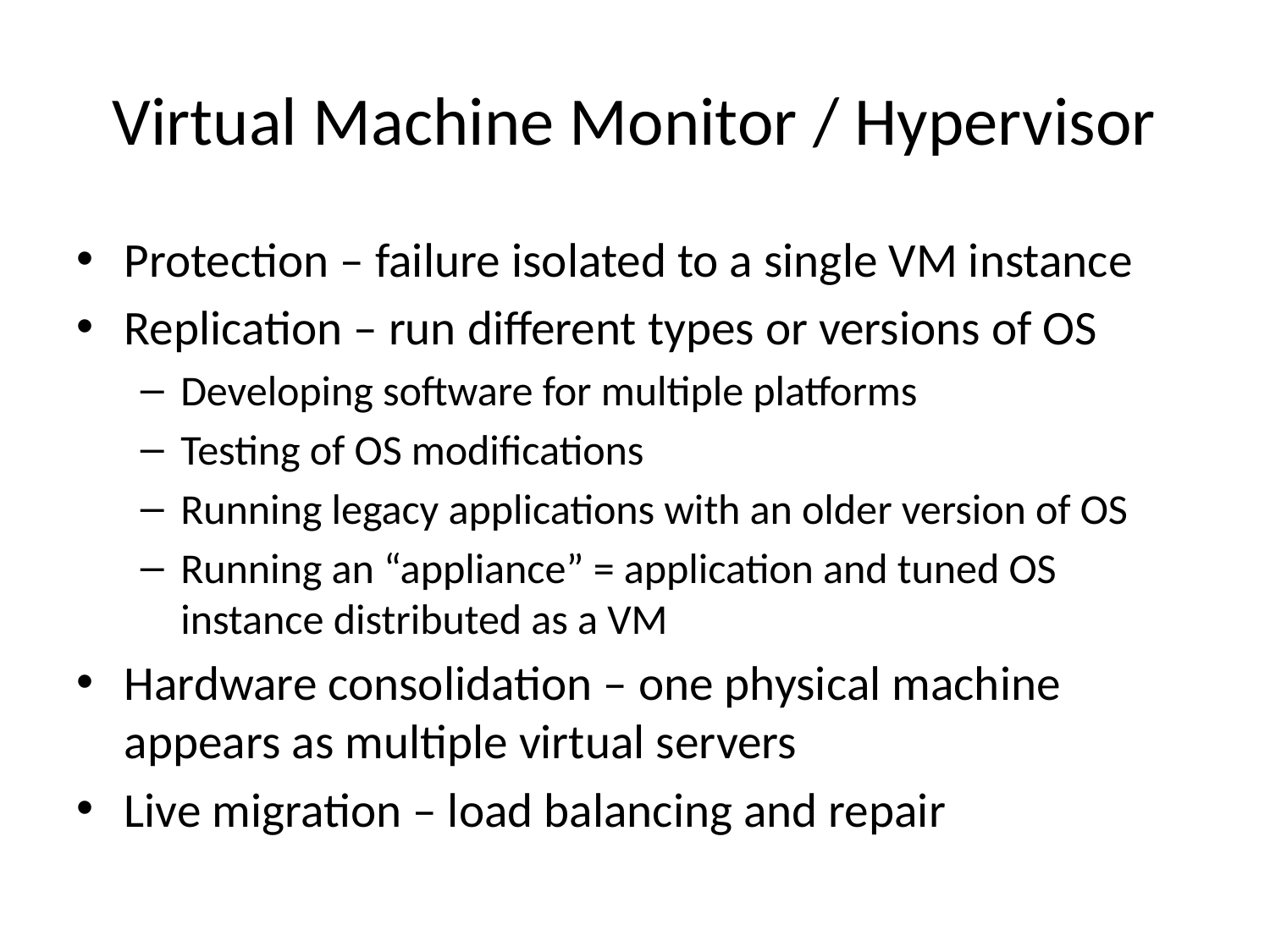

# Virtual Machine Monitor / Hypervisor
Protection – failure isolated to a single VM instance
Replication – run different types or versions of OS
Developing software for multiple platforms
Testing of OS modifications
Running legacy applications with an older version of OS
Running an “appliance” = application and tuned OS instance distributed as a VM
Hardware consolidation – one physical machine appears as multiple virtual servers
Live migration – load balancing and repair